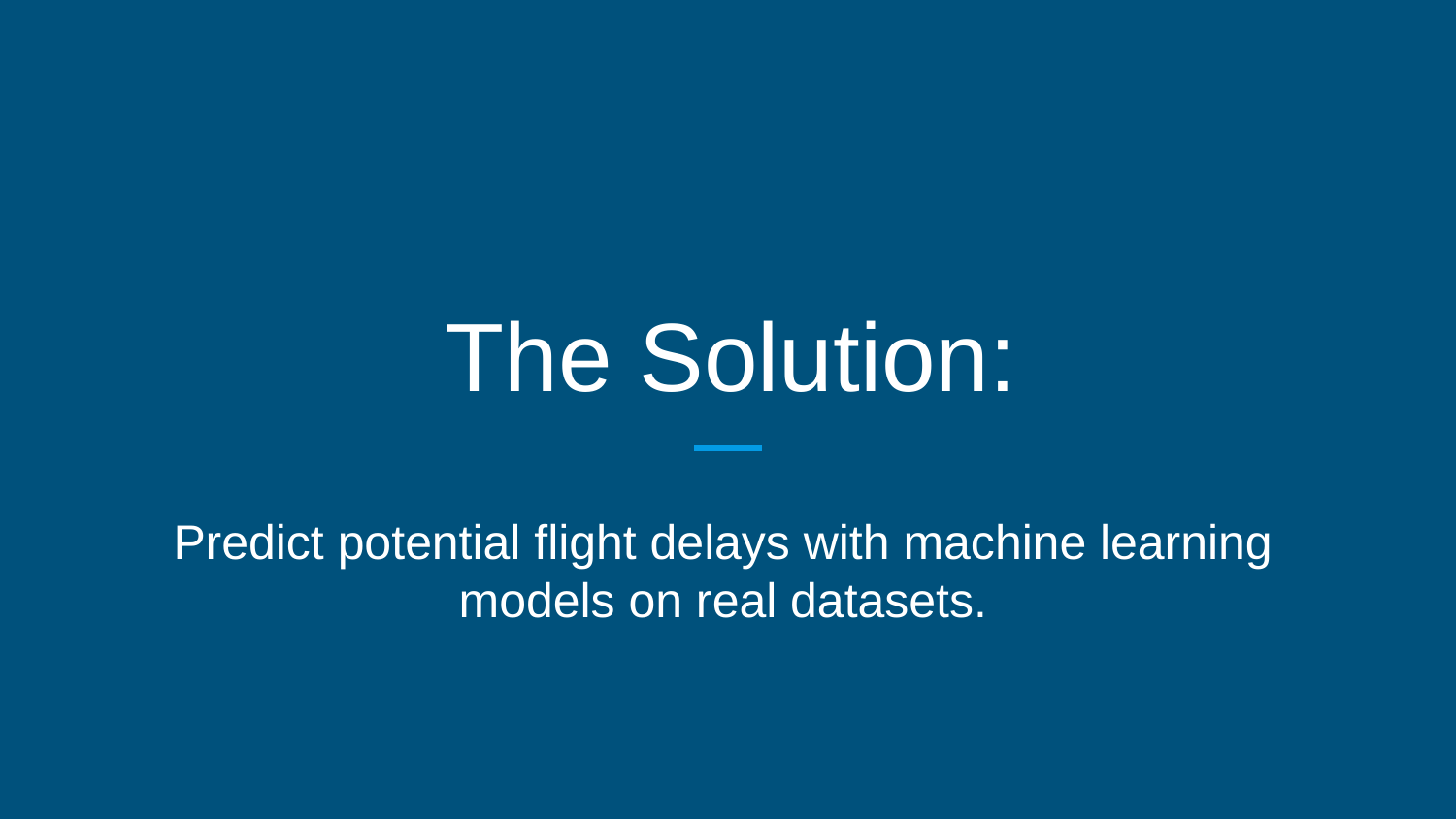

# The Solution:
Predict potential flight delays with machine learning models on real datasets.